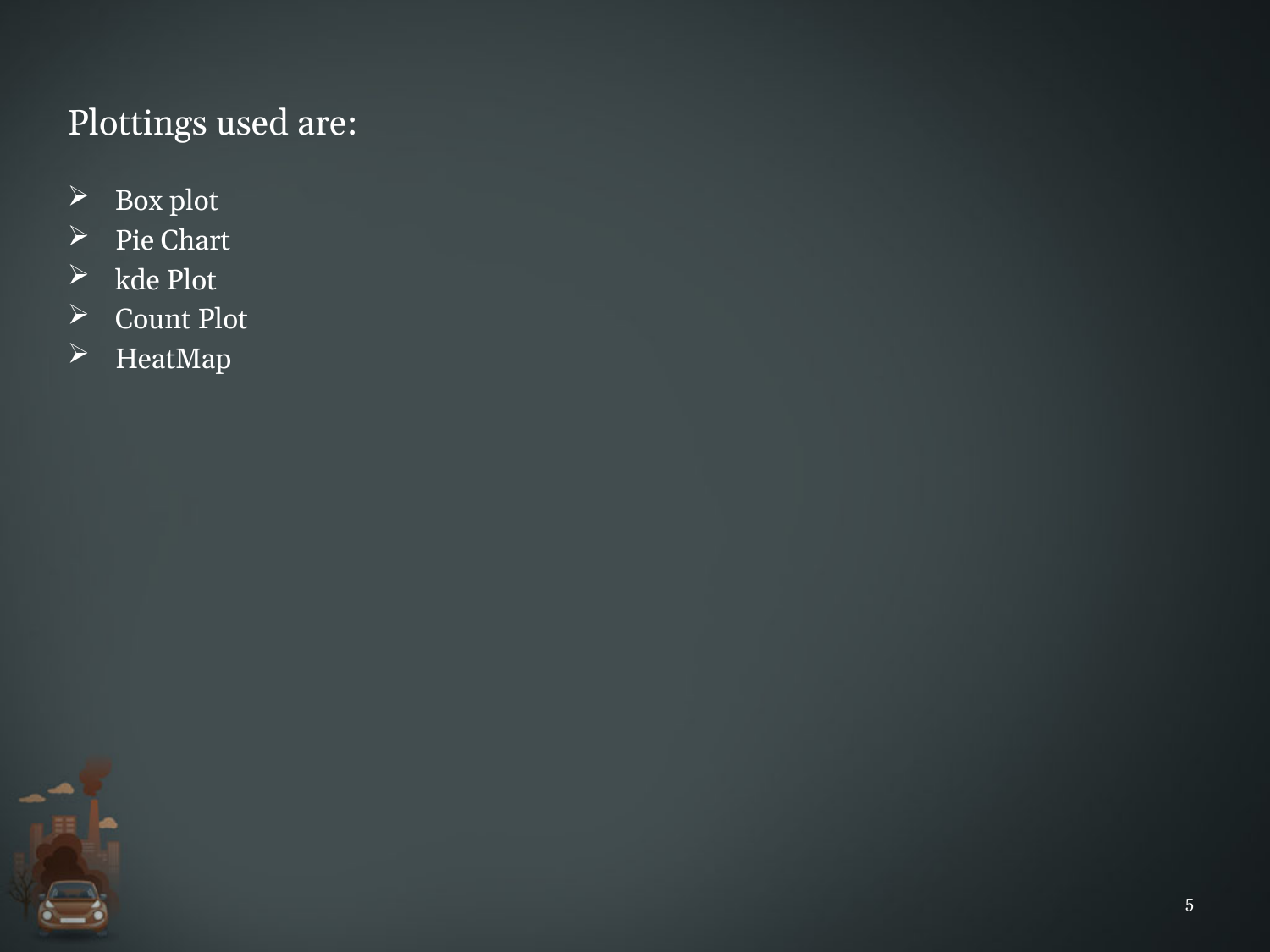

# Plottings used are:
Box plot
Pie Chart
kde Plot
Count Plot
HeatMap
5